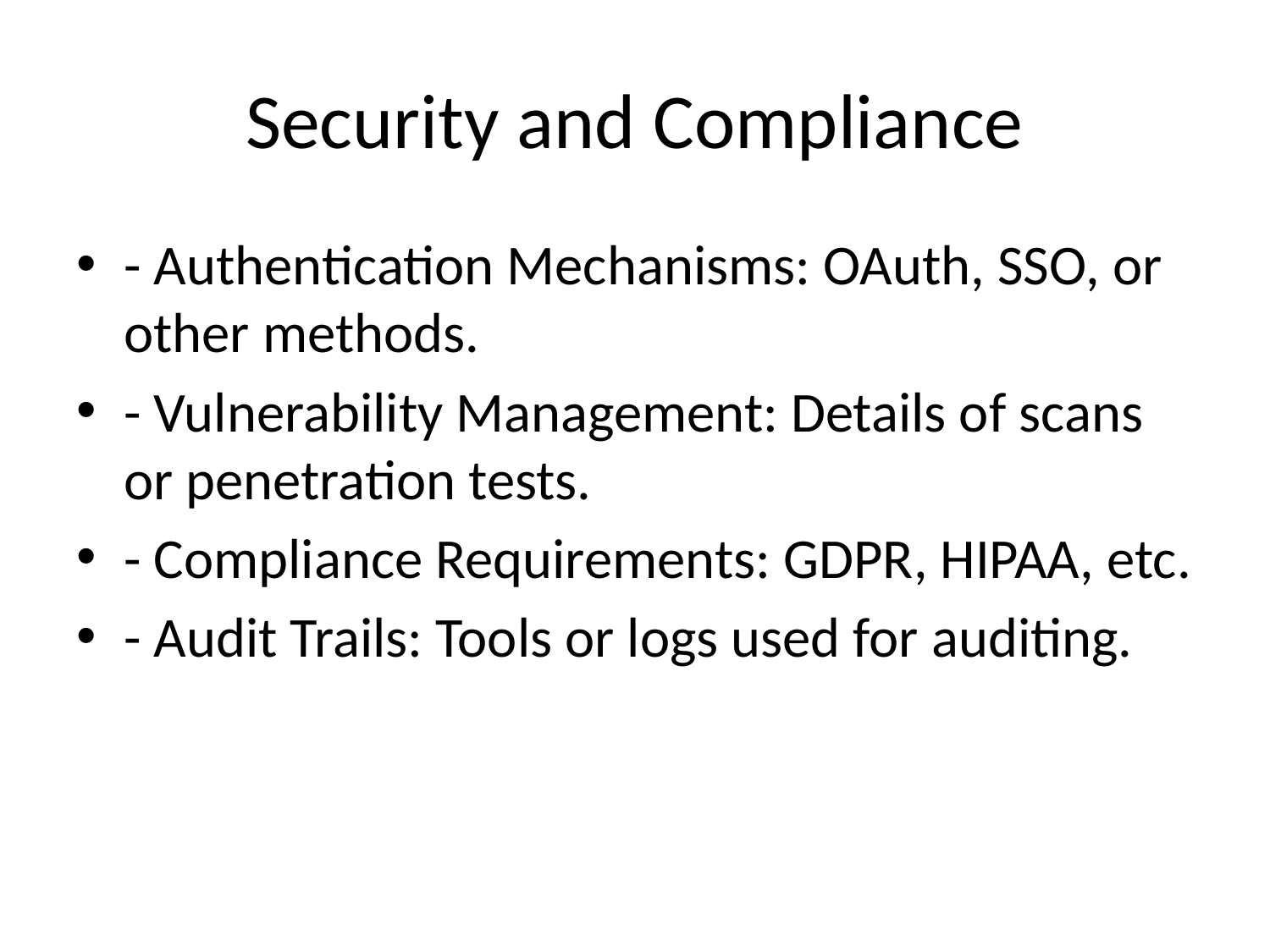

# Security and Compliance
- Authentication Mechanisms: OAuth, SSO, or other methods.
- Vulnerability Management: Details of scans or penetration tests.
- Compliance Requirements: GDPR, HIPAA, etc.
- Audit Trails: Tools or logs used for auditing.